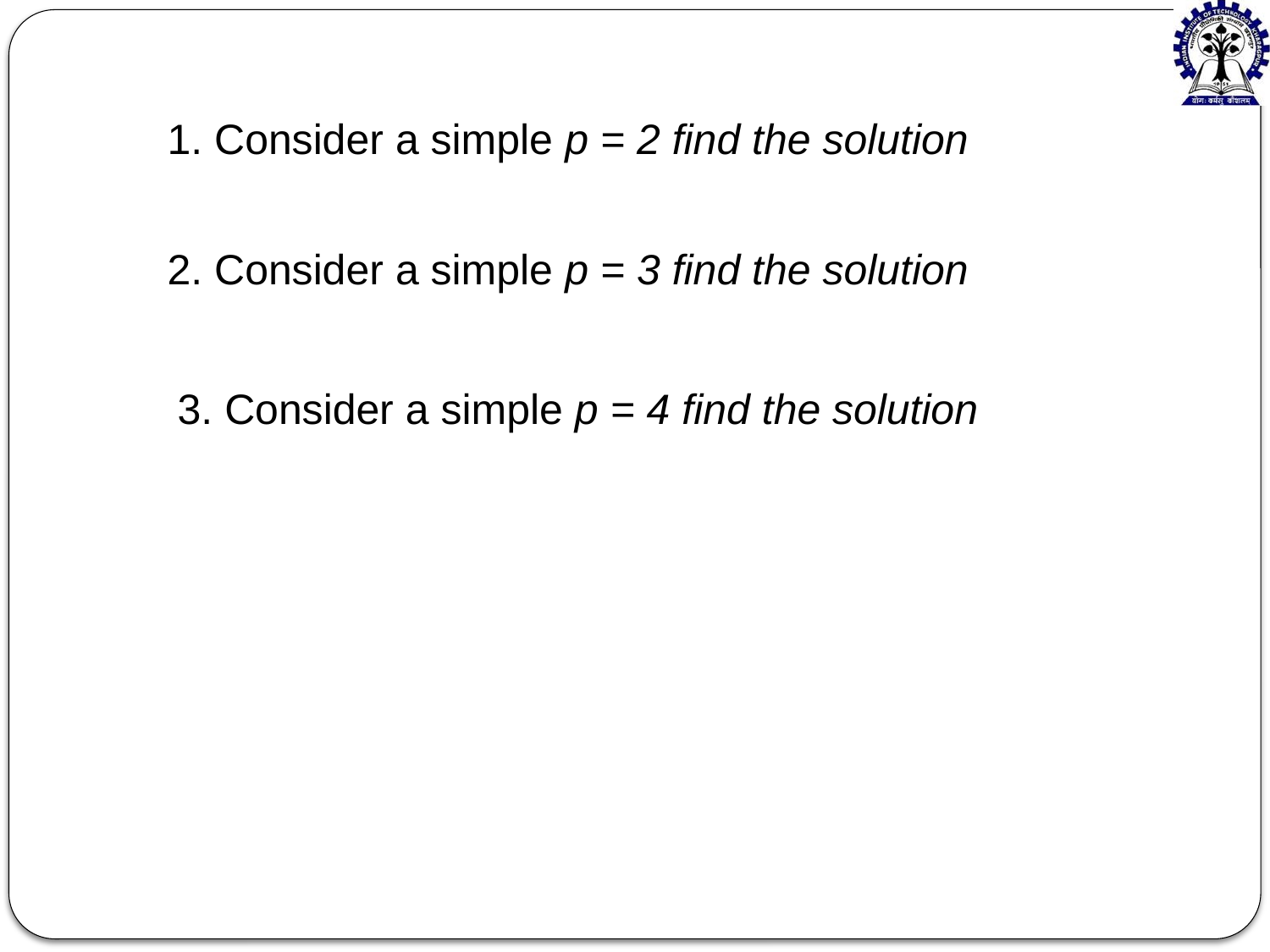

1. Consider a simple p = 2 find the solution
2. Consider a simple p = 3 find the solution
3. Consider a simple p = 4 find the solution